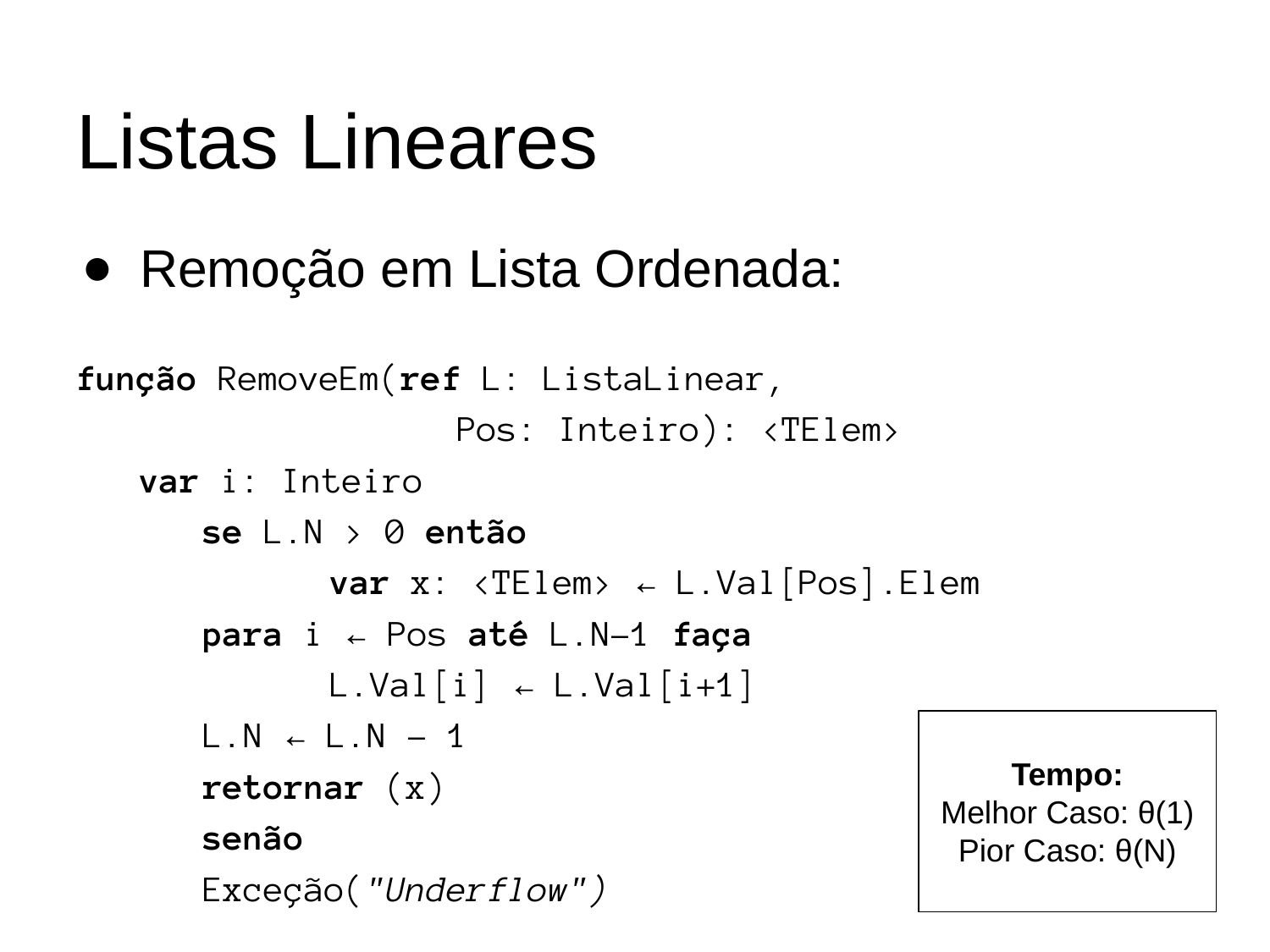

# Listas Lineares
Remoção em Lista Ordenada:

função RemoveEm(ref L: ListaLinear,
Pos: Inteiro): <TElem>
var i: Inteiro
	se L.N > 0 então
		var x: <TElem> ← L.Val[Pos].Elem
	para i ← Pos até L.N-1 faça
		L.Val[i] ← L.Val[i+1]
L.N ← L.N - 1
retornar (x)
	senão
Exceção("Underflow")
Tempo:
Melhor Caso: θ(1)
Pior Caso: θ(N)